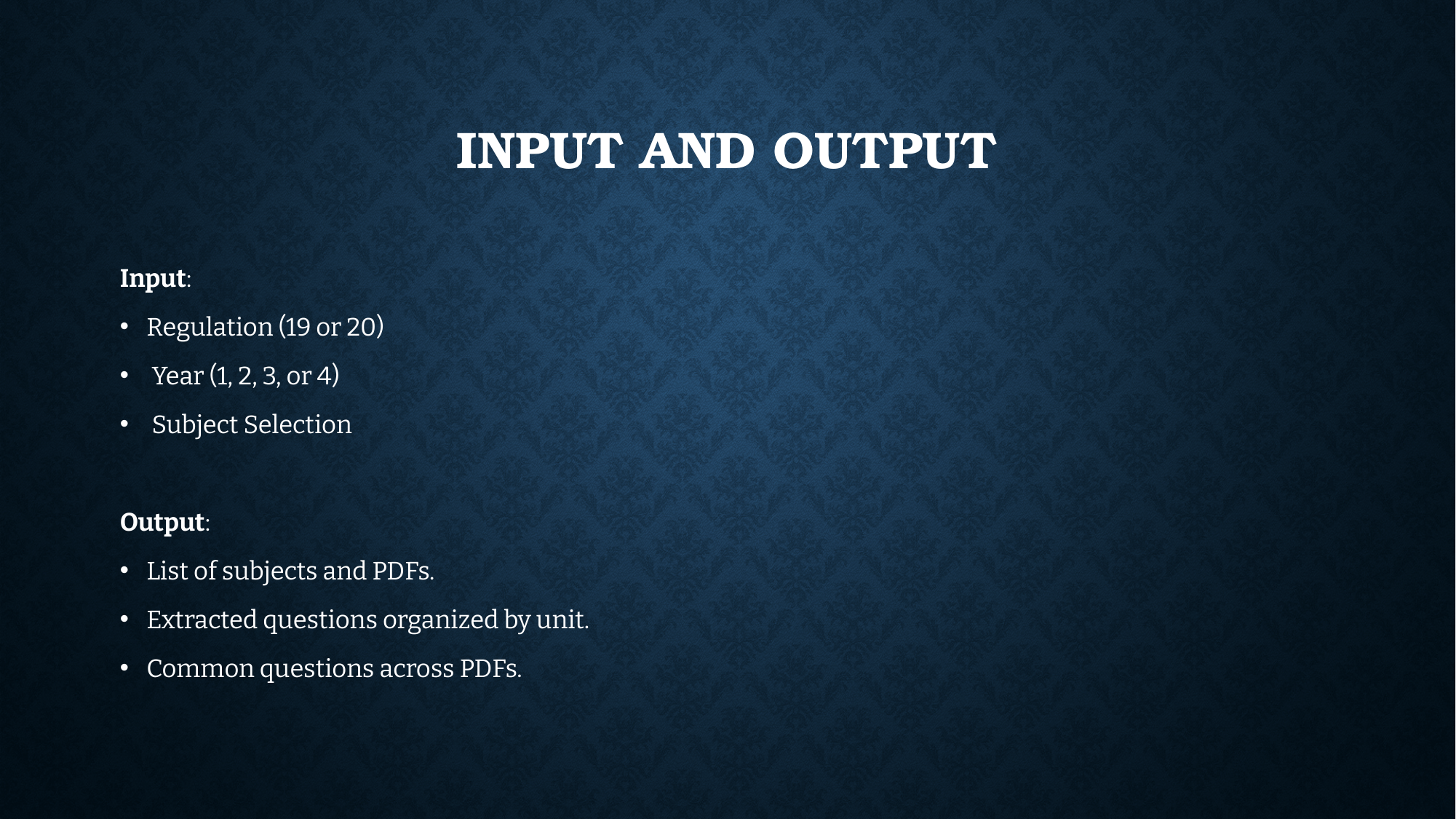

# Input and Output
Input:
Regulation (19 or 20)
 Year (1, 2, 3, or 4)
 Subject Selection

Output:
List of subjects and PDFs.
Extracted questions organized by unit.
Common questions across PDFs.